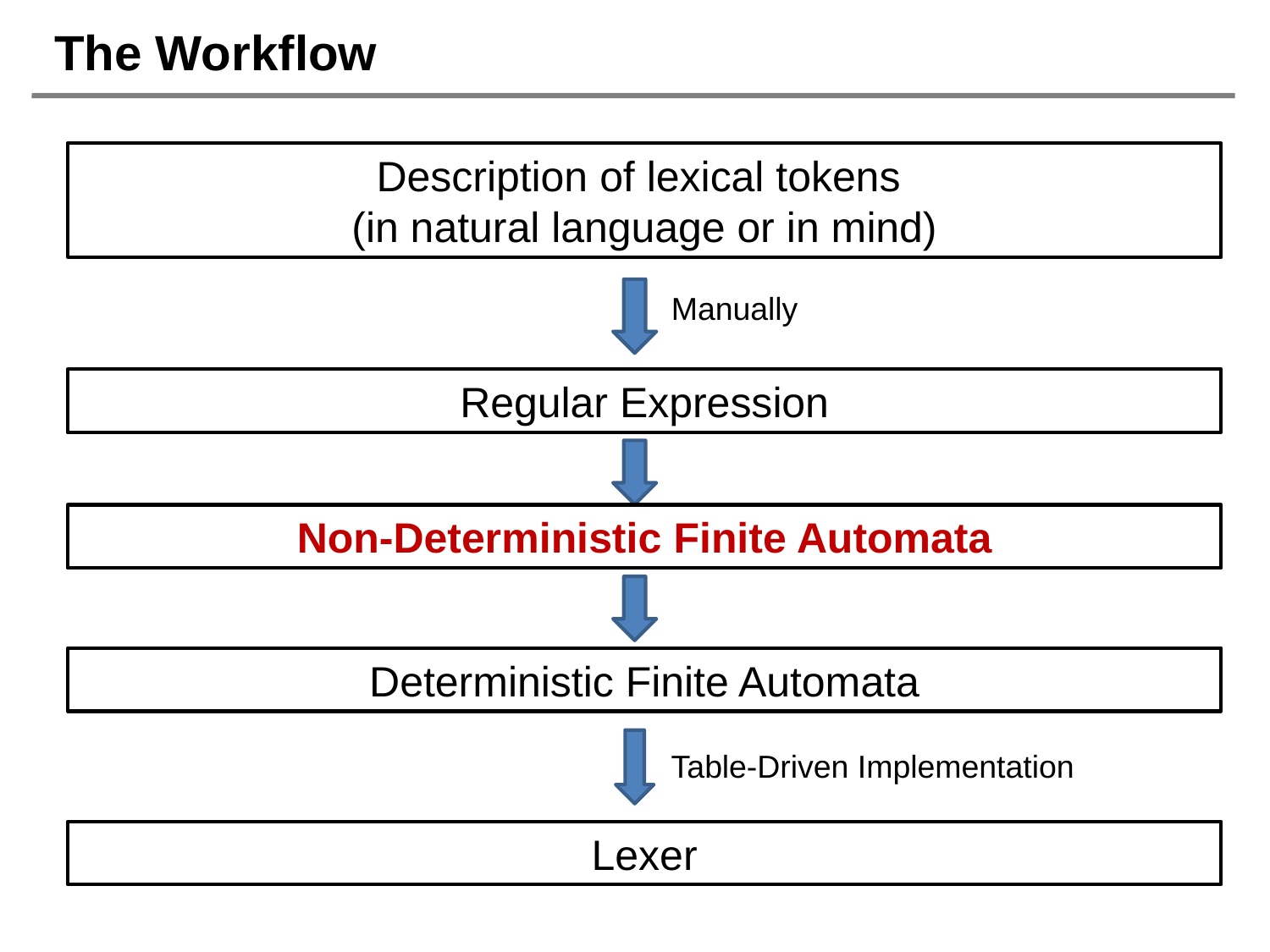

# The Workflow
Description of lexical tokens
(in natural language or in mind)

Manually
Regular Expression

Non-Deterministic Finite Automata

Deterministic Finite Automata

Table-Driven Implementation
Lexer